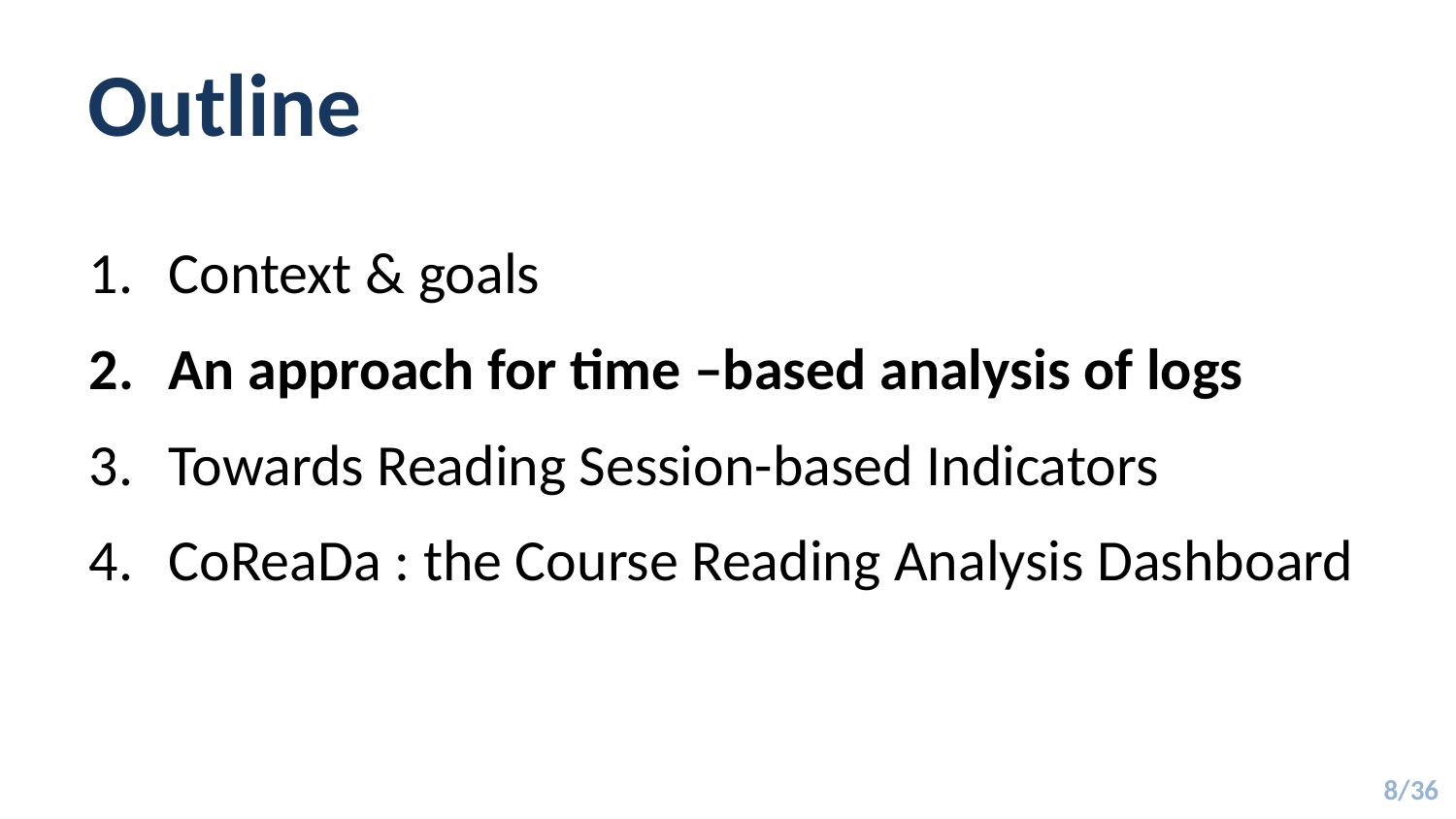

# Outline
Context & goals
An approach for time –based analysis of logs
Towards Reading Session-based Indicators
CoReaDa : the Course Reading Analysis Dashboard